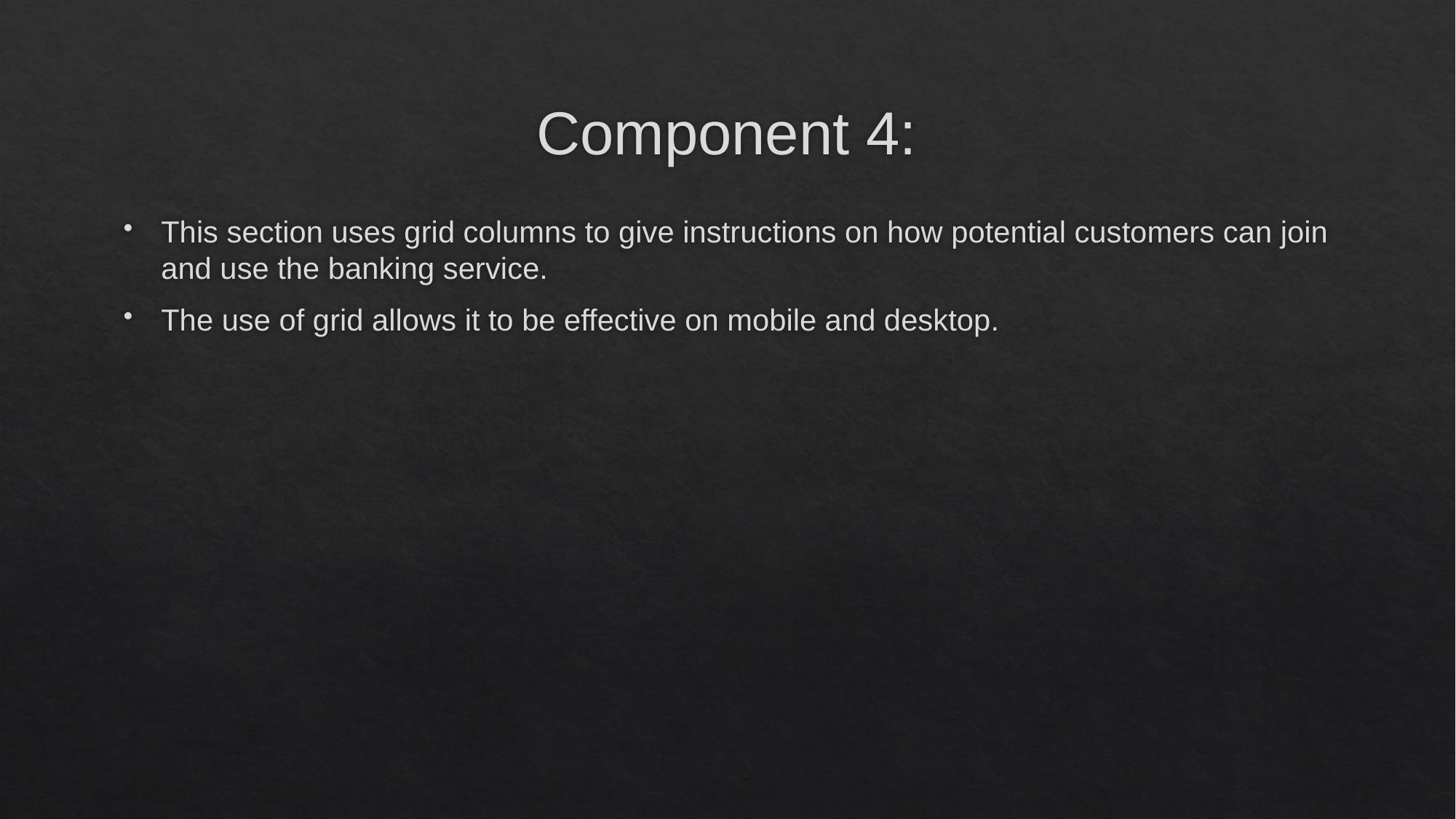

# Component 4:
This section uses grid columns to give instructions on how potential customers can join and use the banking service.
The use of grid allows it to be effective on mobile and desktop.